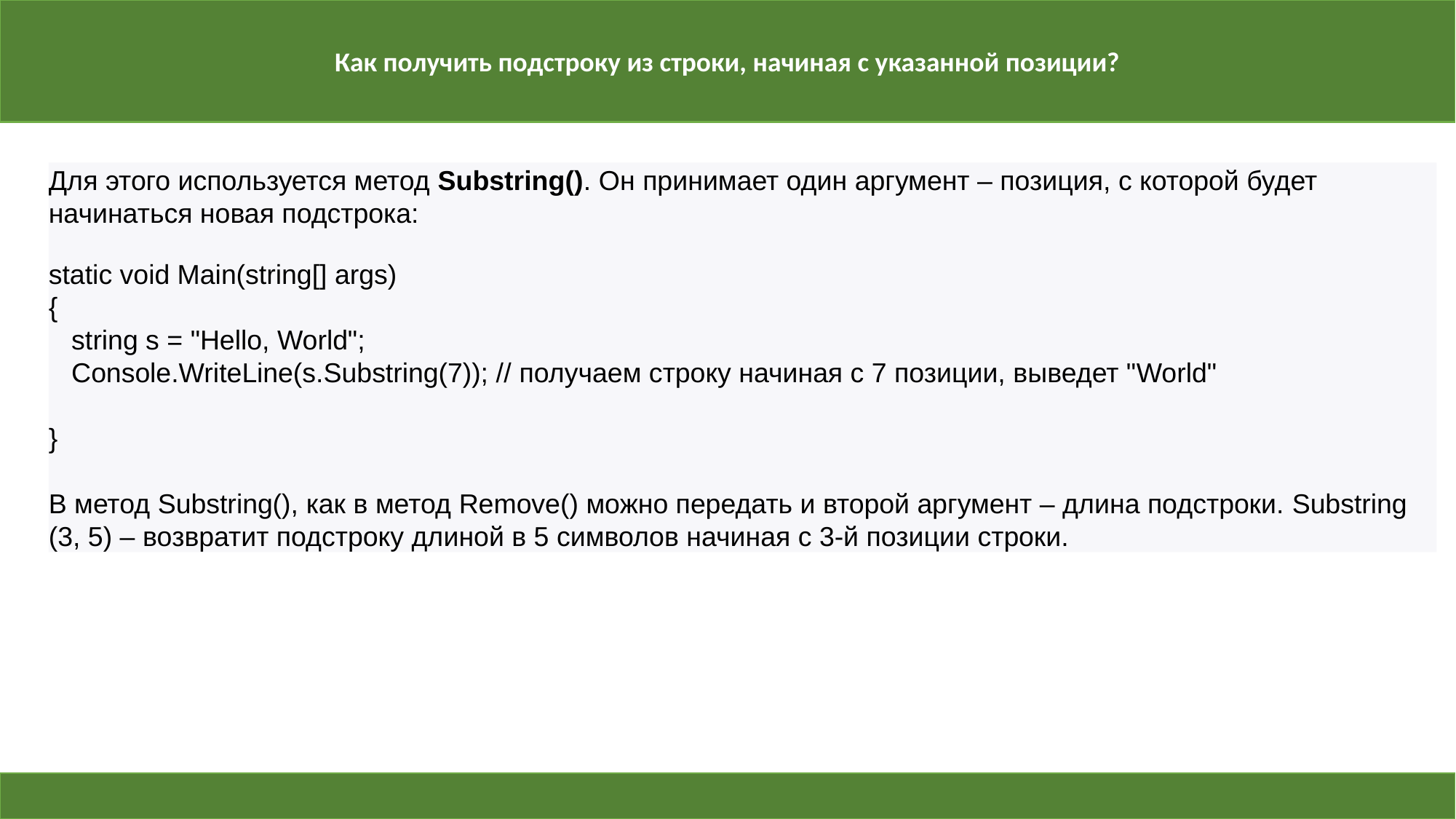

Как получить подстроку из строки, начиная с указанной позиции?

Для этого используется метод Substring(). Он принимает один аргумент – позиция, с которой будет начинаться новая подстрока:
static void Main(string[] args)
{
   string s = "Hello, World";
   Console.WriteLine(s.Substring(7)); // получаем строку начиная с 7 позиции, выведет "World"
  
}

В метод Substring(), как в метод Remove() можно передать и второй аргумент – длина подстроки. Substring (3, 5) – возвратит подстроку длиной в 5 символов начиная с 3-й позиции строки.